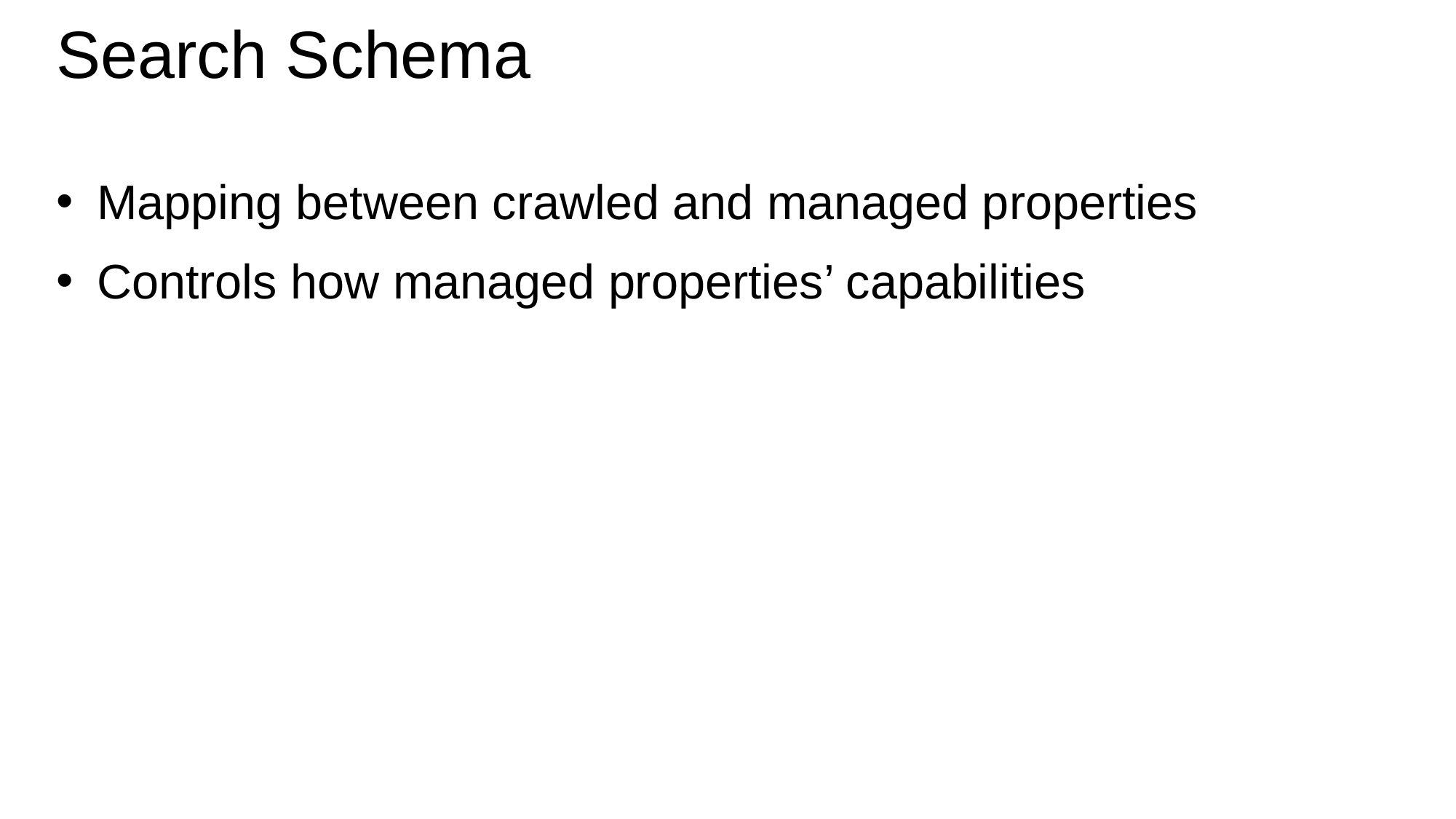

# Search Schema
Mapping between crawled and managed properties
Controls how managed properties’ capabilities